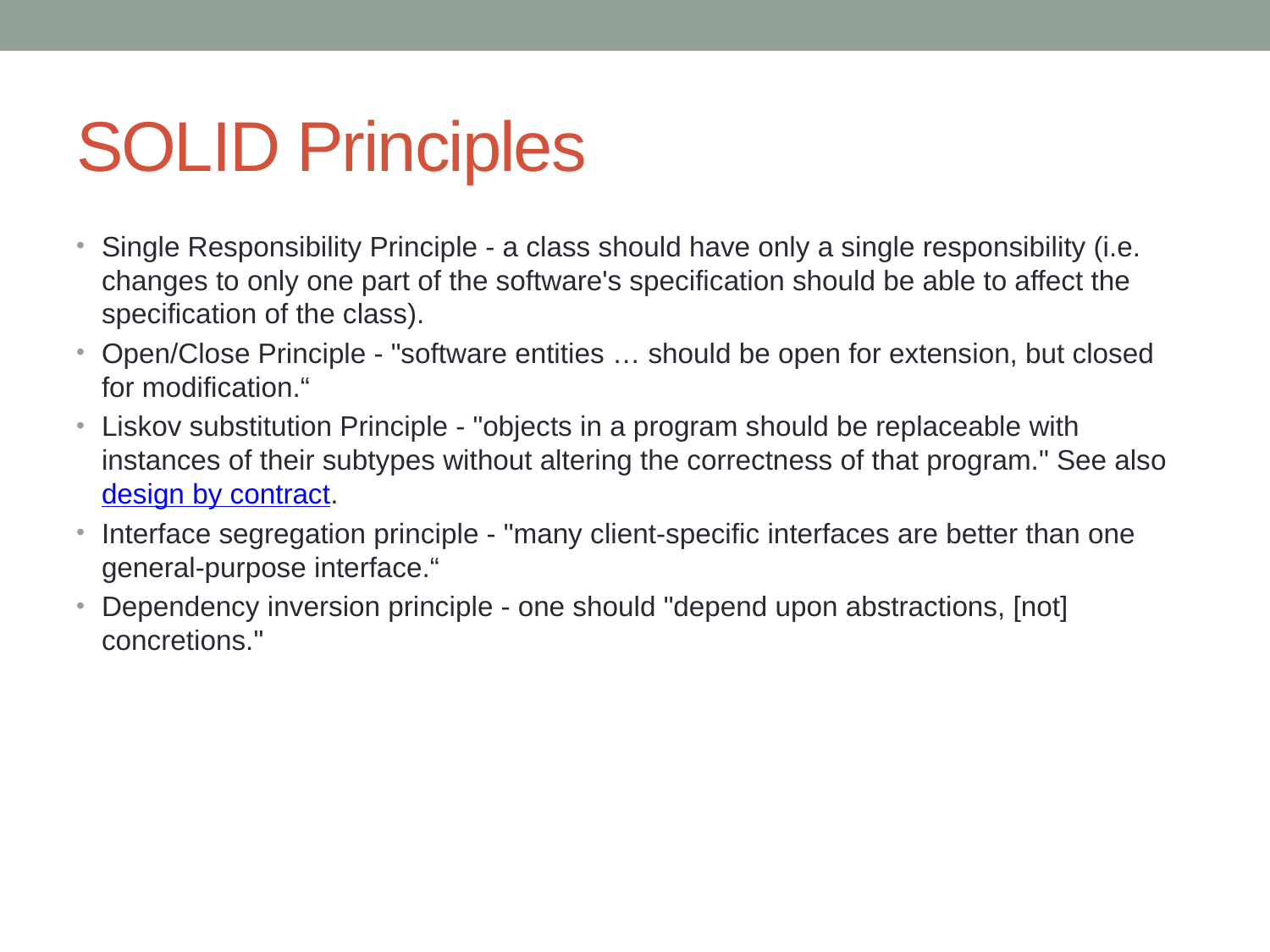

# SOLID Principles
Single Responsibility Principle - a class should have only a single responsibility (i.e. changes to only one part of the software's specification should be able to affect the specification of the class).
Open/Close Principle - "software entities … should be open for extension, but closed for modification.“
Liskov substitution Principle - "objects in a program should be replaceable with instances of their subtypes without altering the correctness of that program." See also design by contract.
Interface segregation principle - "many client-specific interfaces are better than one general-purpose interface.“
Dependency inversion principle - one should "depend upon abstractions, [not] concretions."